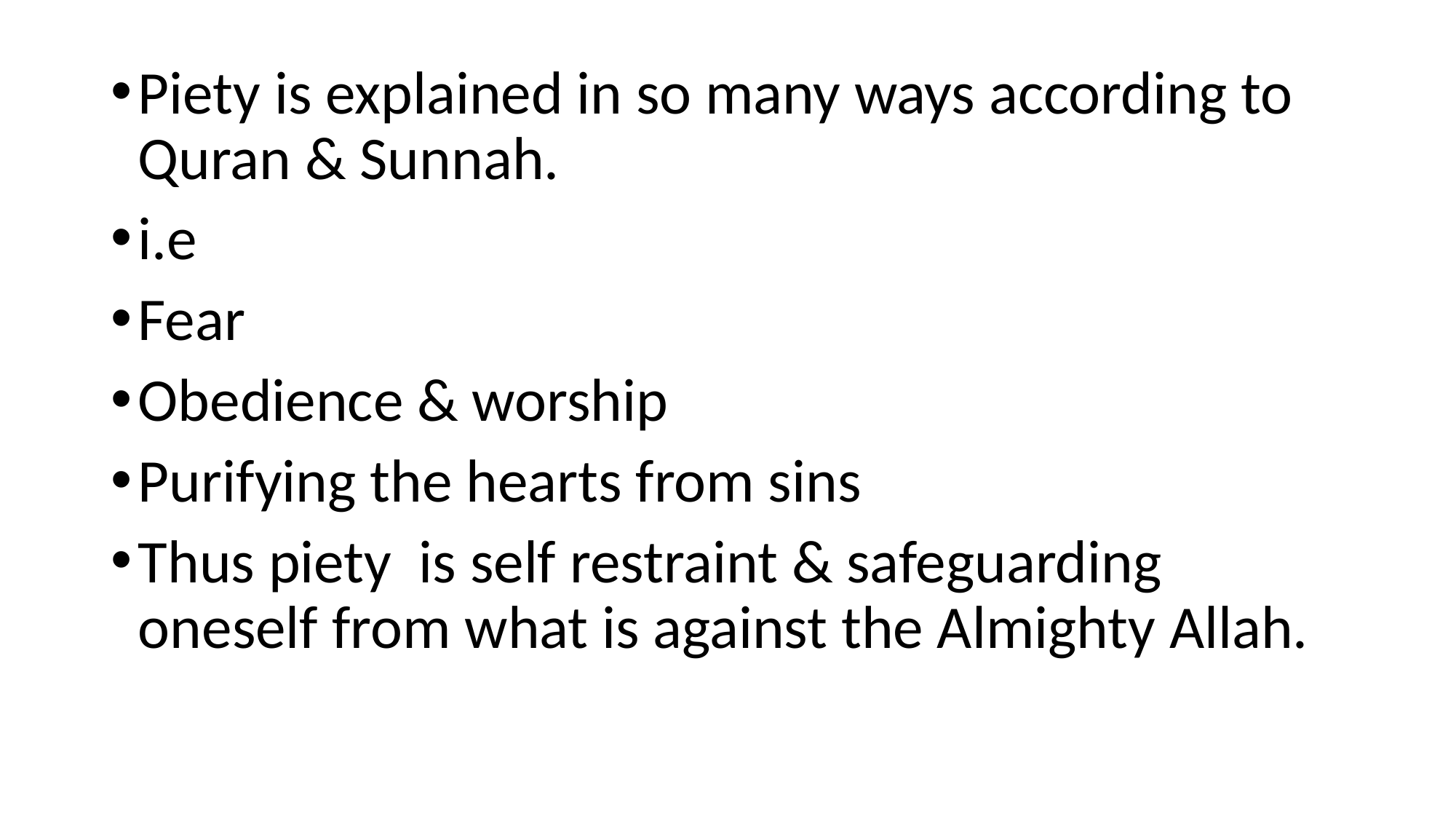

Piety is explained in so many ways according to Quran & Sunnah.
i.e
Fear
Obedience & worship
Purifying the hearts from sins
Thus piety  is self restraint & safeguarding oneself from what is against the Almighty Allah.